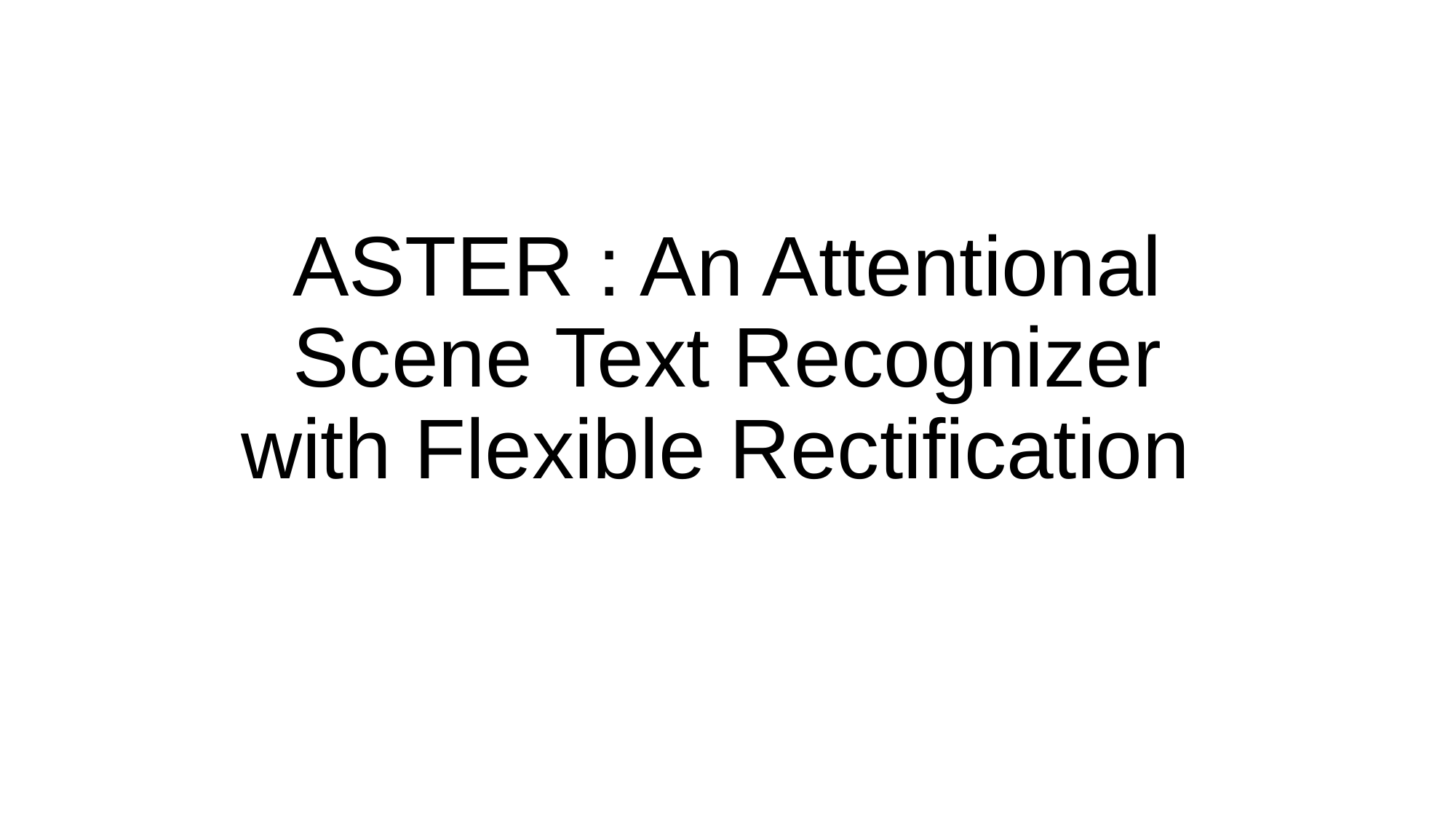

# ASTER : An Attentional Scene Text Recognizer with Flexible Rectification